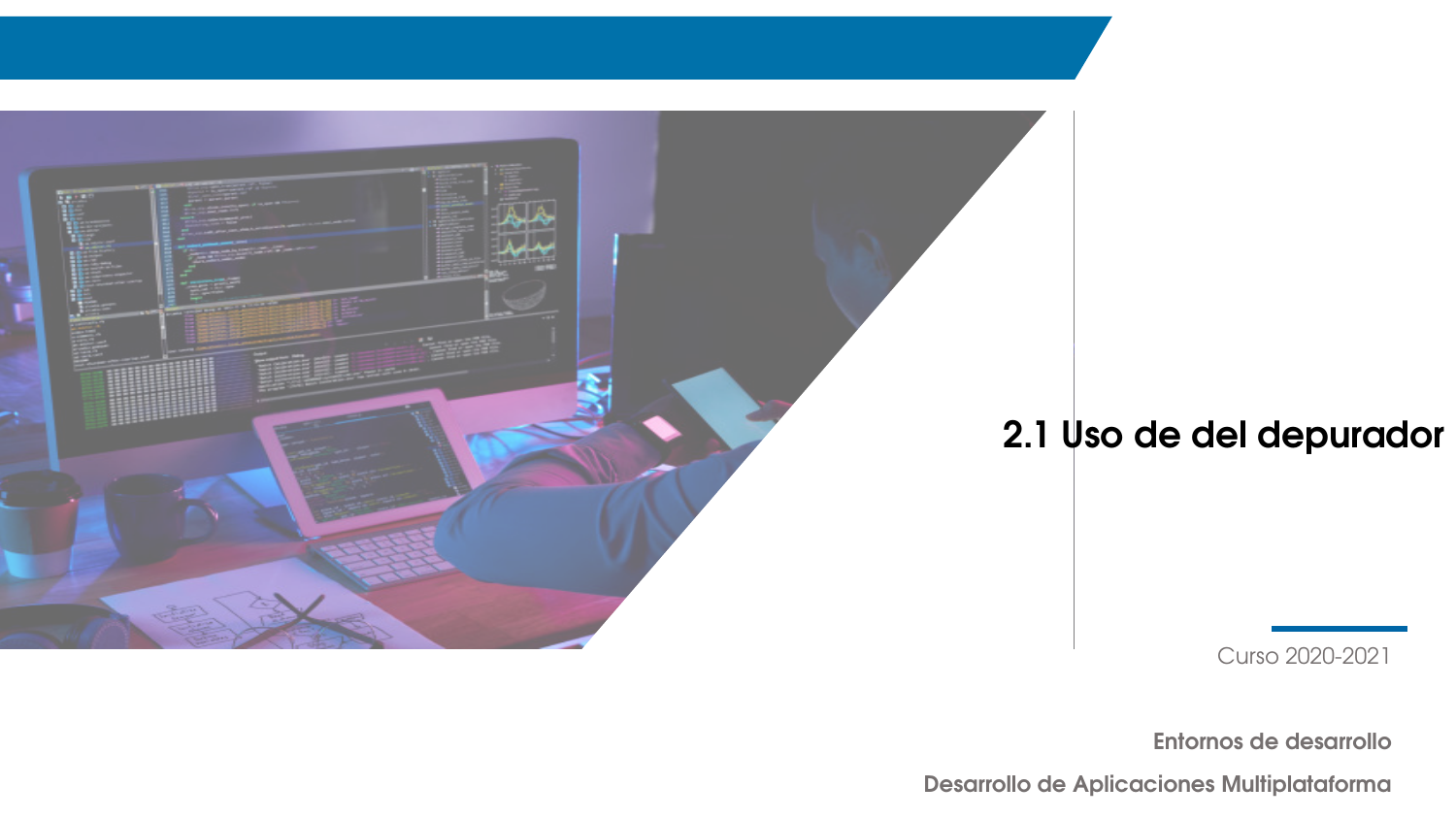

2.1 Uso de del depurador
Curso 2020-2021

Entornos de desarrollo
Desarrollo de Aplicaciones Multiplataforma